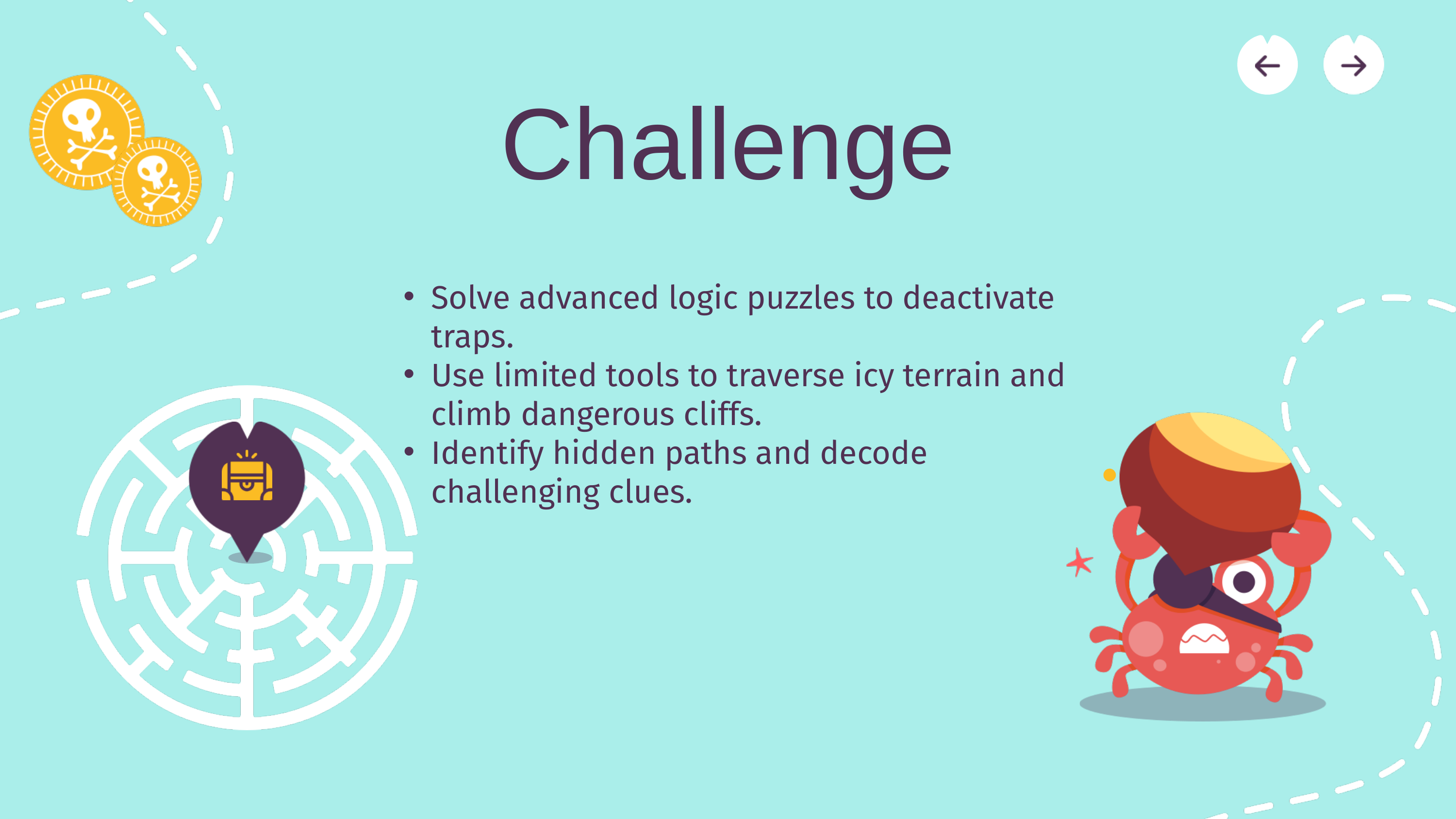

Challenge

Solve advanced logic puzzles to deactivate traps.
Use limited tools to traverse icy terrain and climb dangerous cliffs.
Identify hidden paths and decode challenging clues.